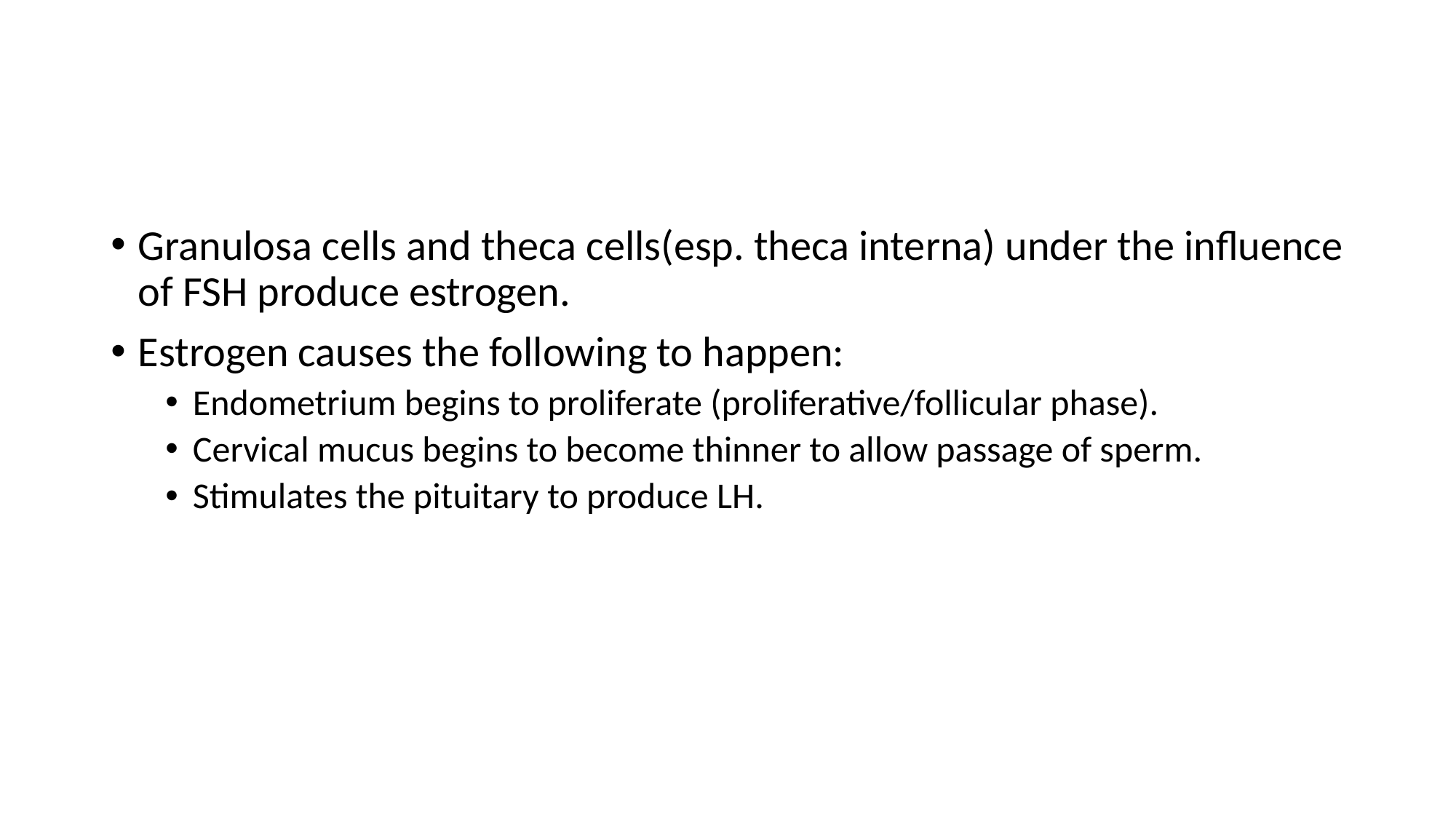

Granulosa cells and theca cells(esp. theca interna) under the influence of FSH produce estrogen.
Estrogen causes the following to happen:
Endometrium begins to proliferate (proliferative/follicular phase).
Cervical mucus begins to become thinner to allow passage of sperm.
Stimulates the pituitary to produce LH.